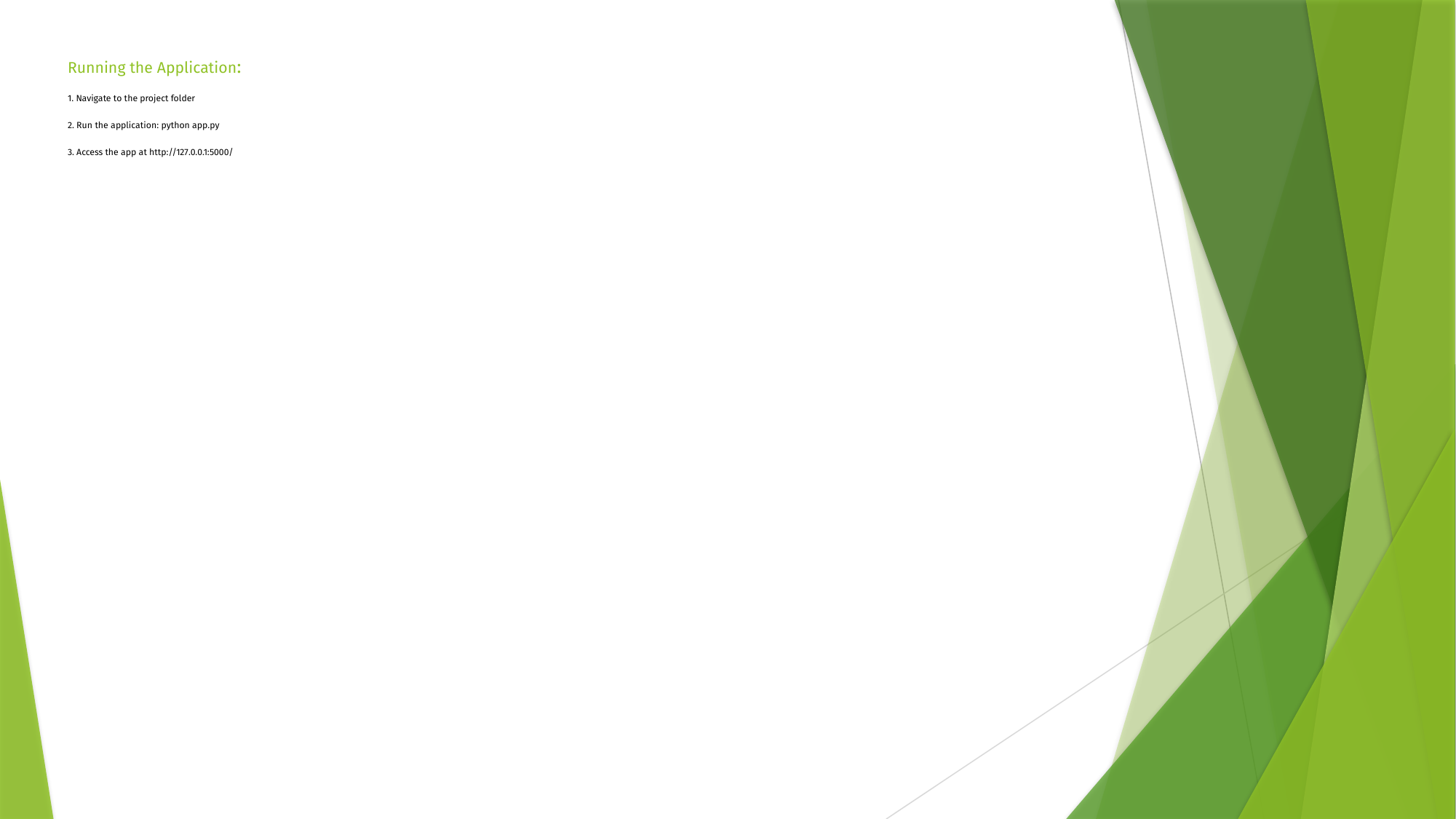

# Running the Application: 1. Navigate to the project folder 2. Run the application: python app.py 3. Access the app at http://127.0.0.1:5000/